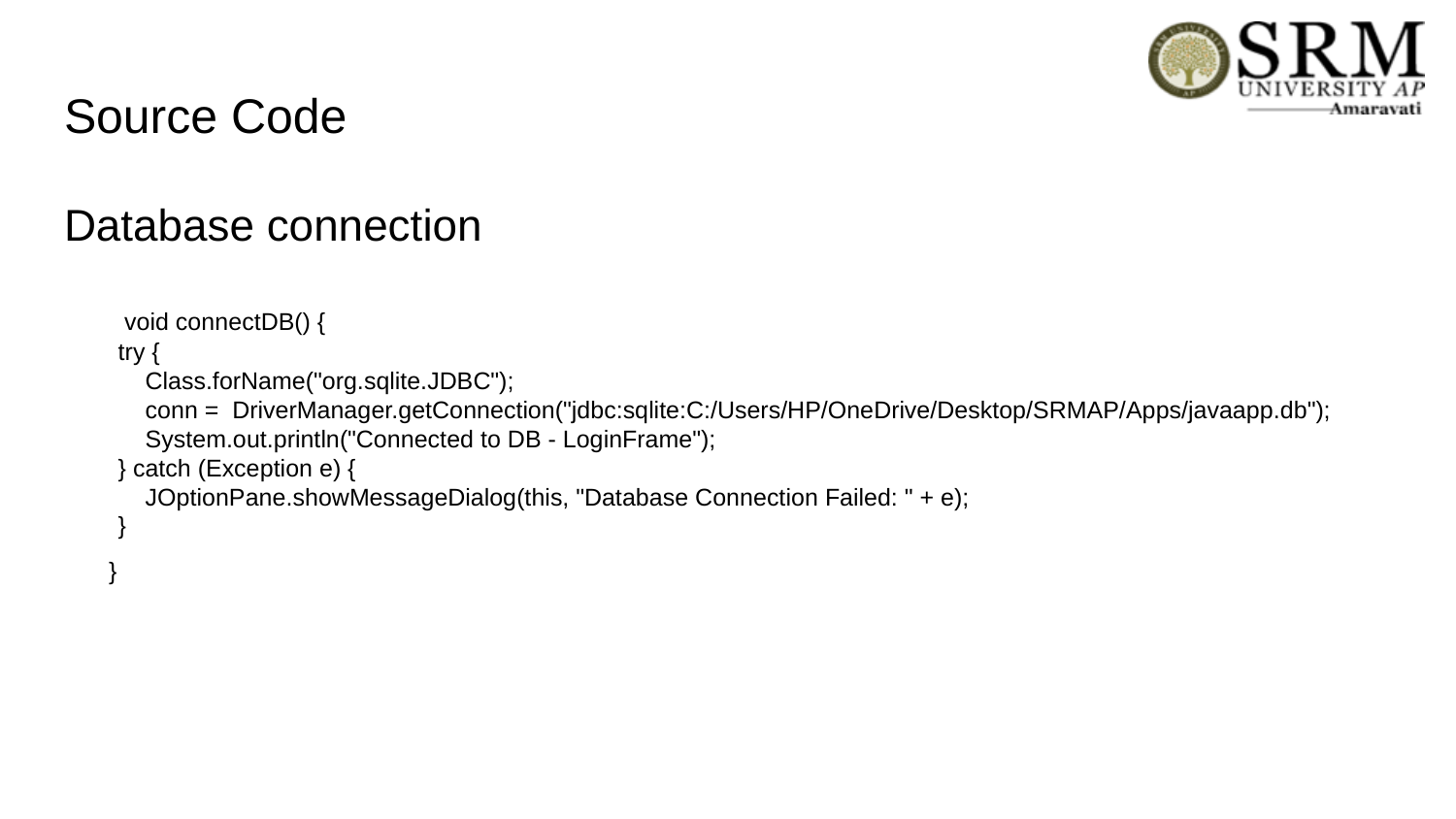

# Source Code Database connection void connectDB() { try { Class.forName("org.sqlite.JDBC"); conn =  DriverManager.getConnection("jdbc:sqlite:C:/Users/HP/OneDrive/Desktop/SRMAP/Apps/javaapp.db"); System.out.println("Connected to DB - LoginFrame"); } catch (Exception e) { JOptionPane.showMessageDialog(this, "Database Connection Failed: " + e); } }